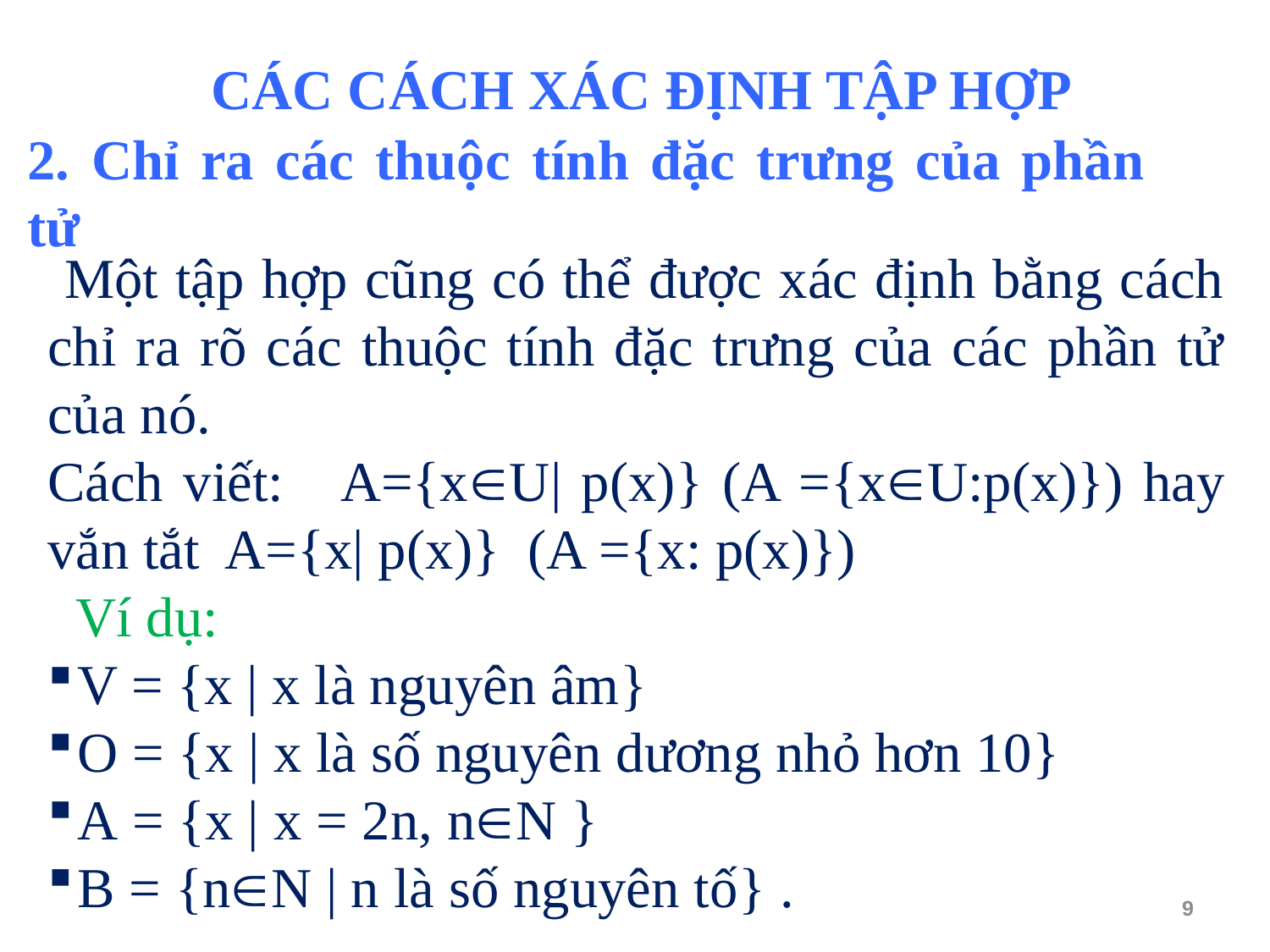

CÁC CÁCH XÁC ĐỊNH TẬP HỢP
2. Chỉ ra các thuộc tính đặc trưng của phần tử
 Một tập hợp cũng có thể được xác định bằng cách chỉ ra rõ các thuộc tính đặc trưng của các phần tử của nó.
Cách viết:   A={x∈U| p(x)} (A ={x∈U:p(x)}) hay vắn tắt  A={x| p(x)}  (A ={x: p(x)})
  Ví dụ:
V = {x | x là nguyên âm}
O = {x | x là số nguyên dương nhỏ hơn 10}
A = {x | x = 2n, n∈N }
B = {n∈N | n là số nguyên tố} .

9